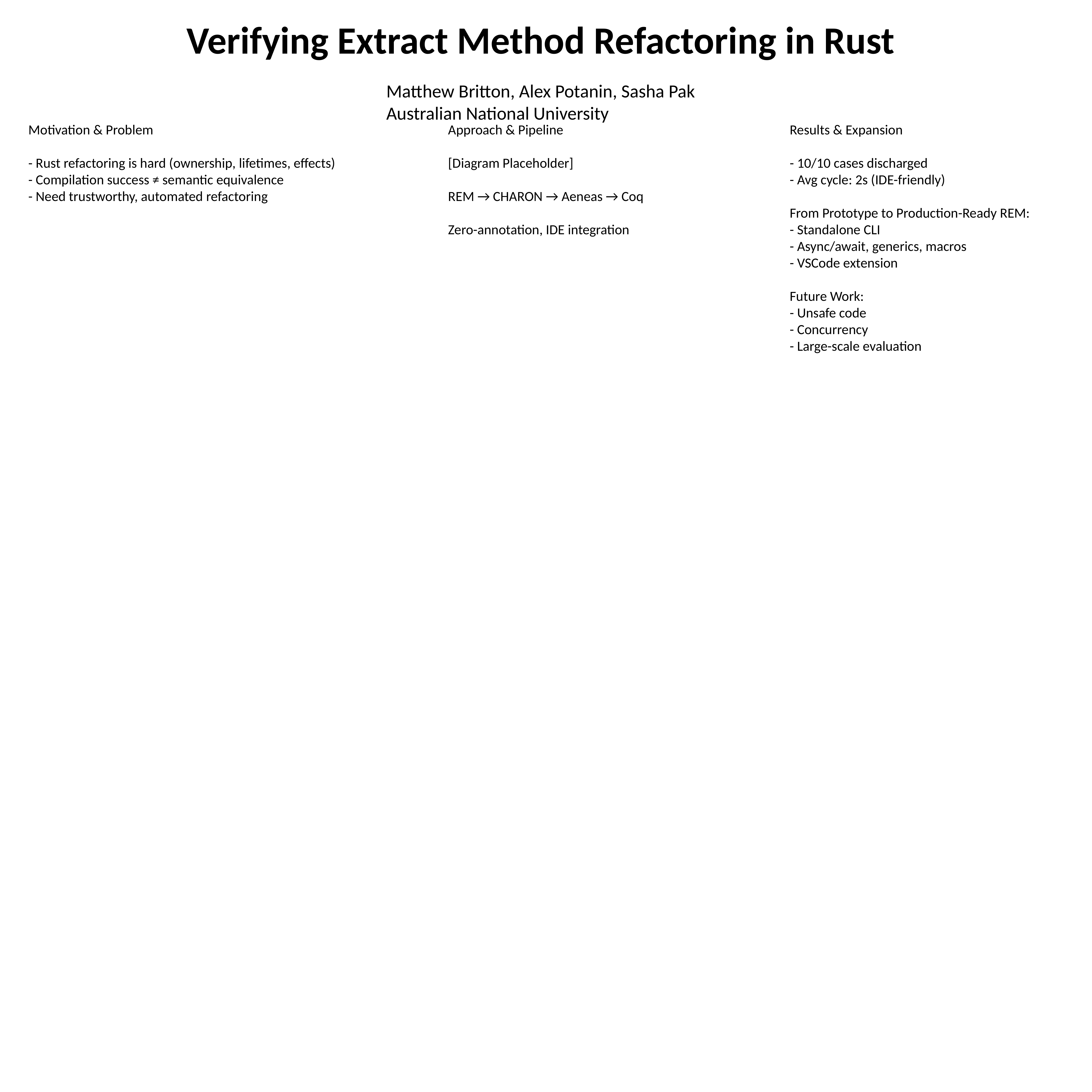

Verifying Extract Method Refactoring in Rust

Matthew Britton, Alex Potanin, Sasha Pak
Australian National University

Motivation & Problem
- Rust refactoring is hard (ownership, lifetimes, effects)
- Compilation success ≠ semantic equivalence
- Need trustworthy, automated refactoring

Approach & Pipeline
[Diagram Placeholder]
REM → CHARON → Aeneas → Coq
Zero-annotation, IDE integration

Results & Expansion
- 10/10 cases discharged
- Avg cycle: 2s (IDE-friendly)
From Prototype to Production-Ready REM:
- Standalone CLI
- Async/await, generics, macros
- VSCode extension
Future Work:
- Unsafe code
- Concurrency
- Large-scale evaluation